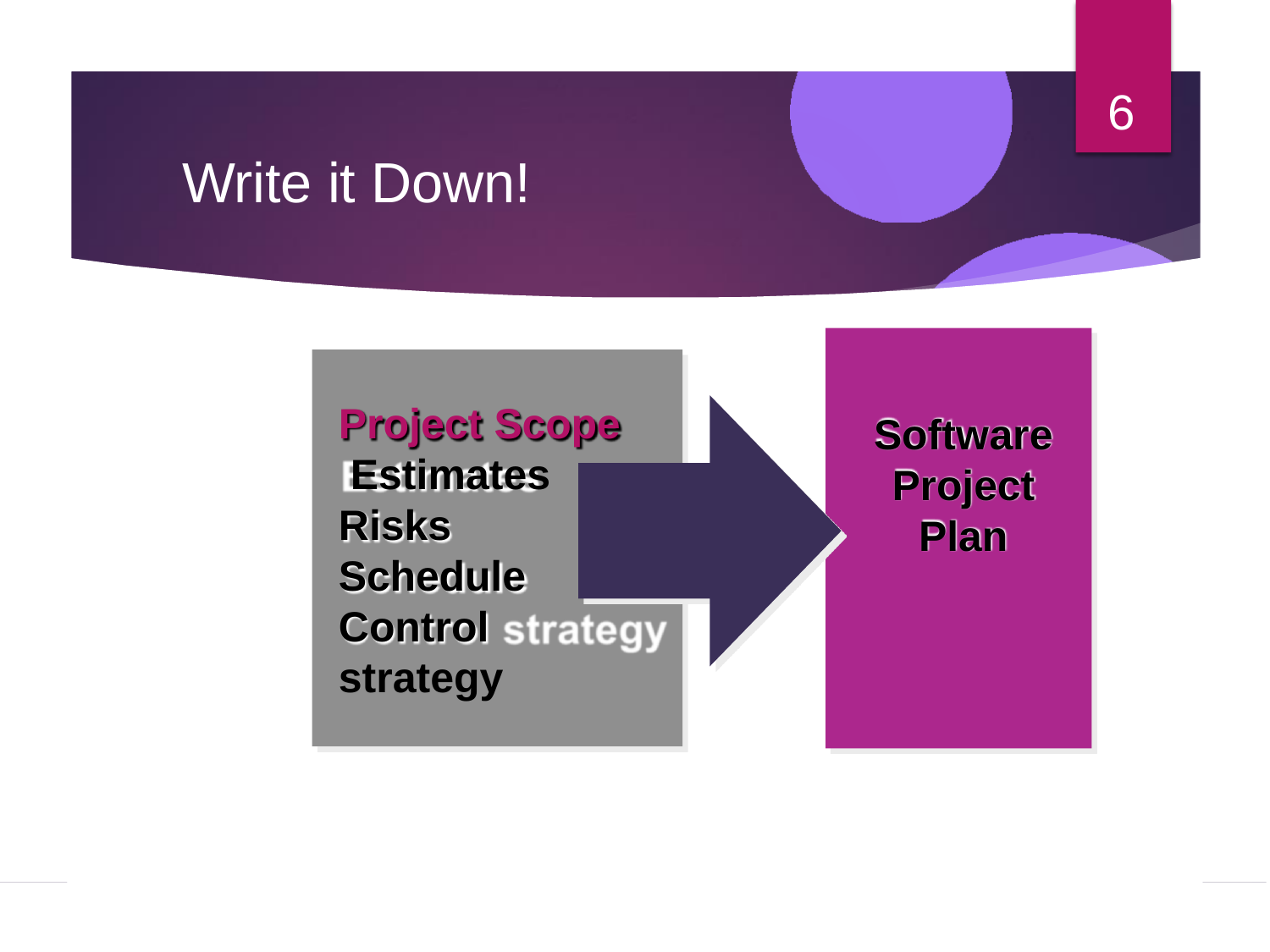

6
# Write it Down!

Software  Project  Plan

Project Scope  Estimates  Risks  Schedule
Control strategy